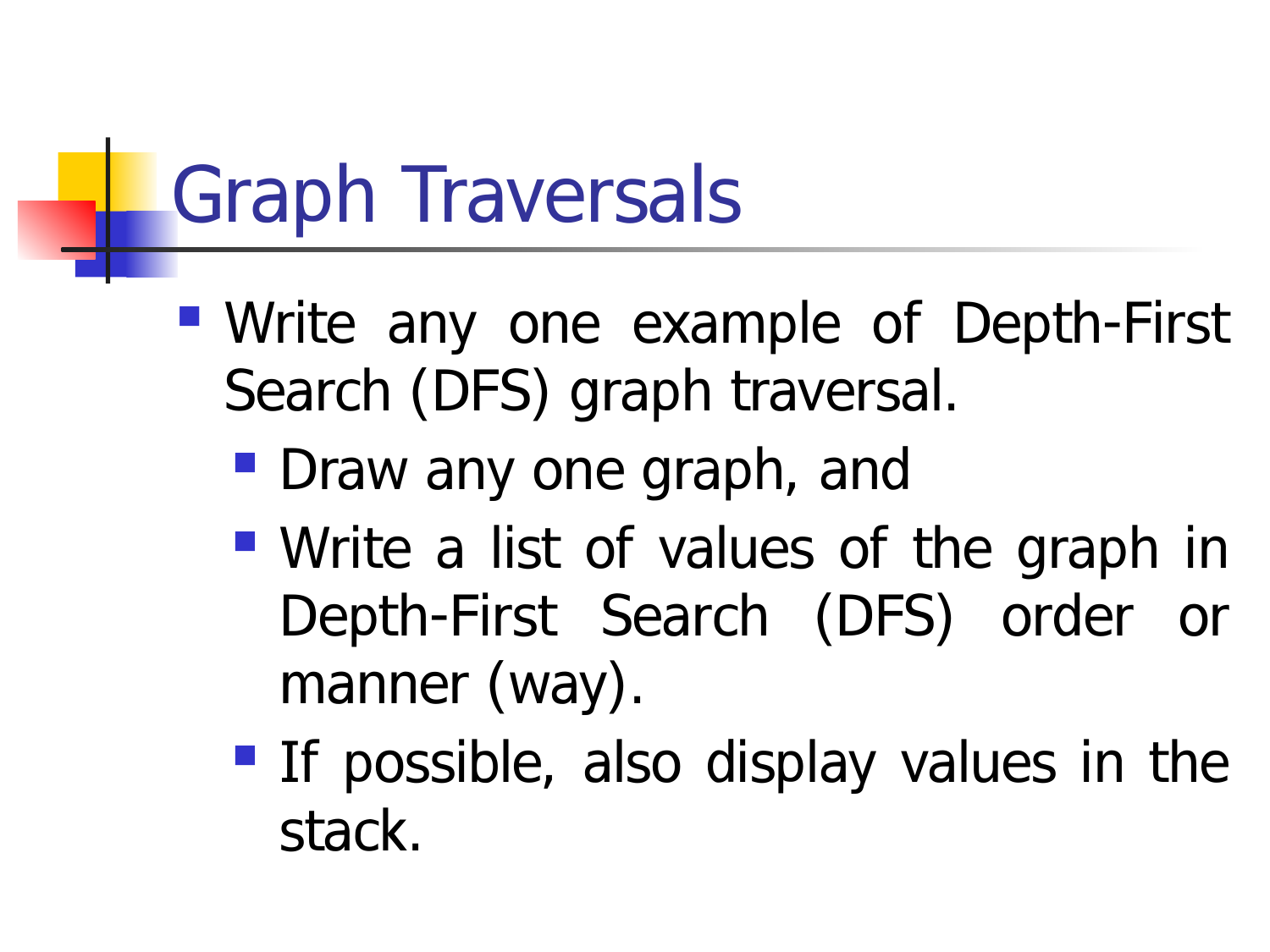

# Graph Traversals
Write any one example of Depth-First Search (DFS) graph traversal.
Draw any one graph, and
Write a list of values of the graph in Depth-First Search (DFS) order or manner (way).
If possible, also display values in the stack.